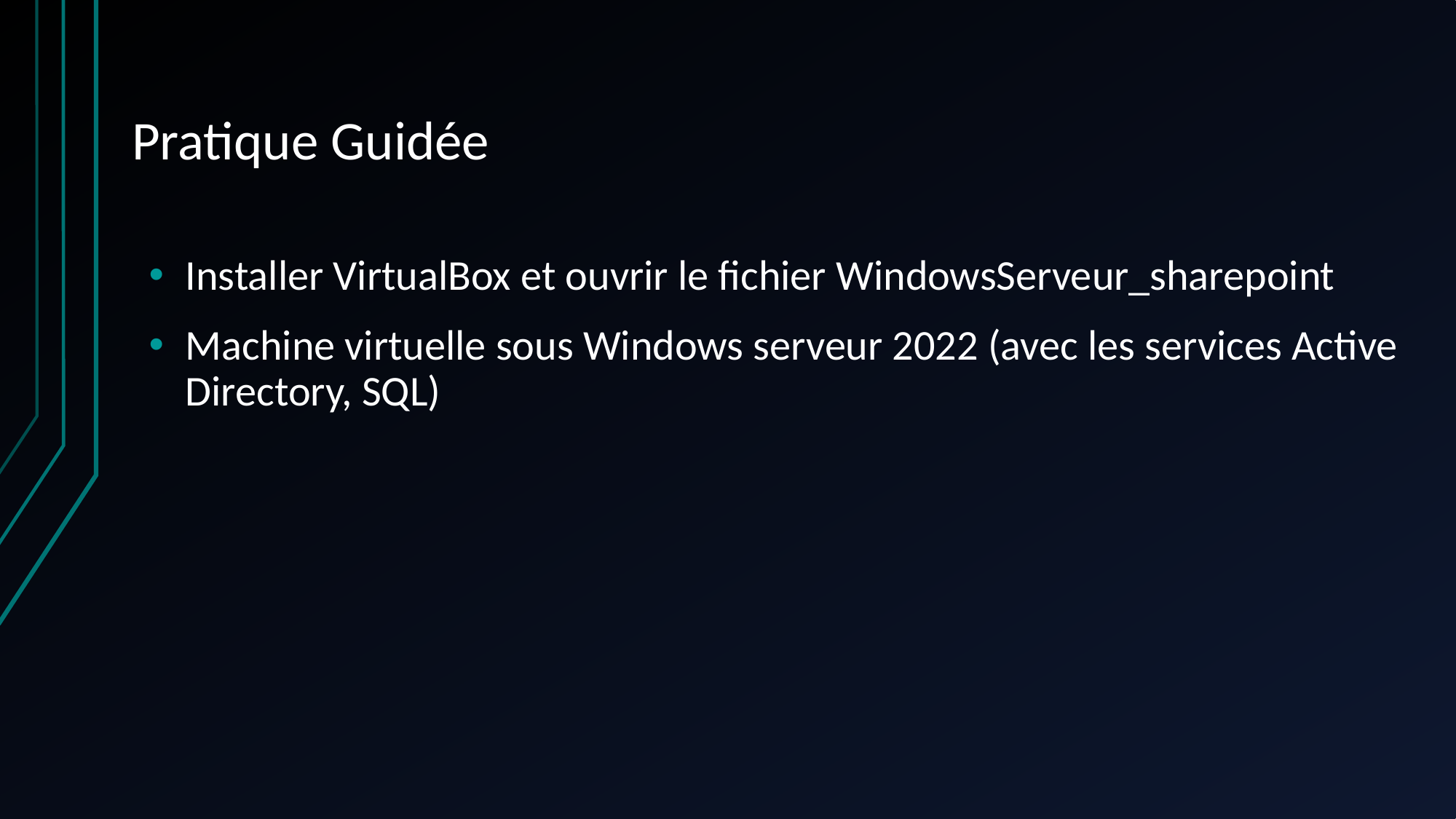

# Pratique Guidée
Installer VirtualBox et ouvrir le fichier WindowsServeur_sharepoint
Machine virtuelle sous Windows serveur 2022 (avec les services Active Directory, SQL)